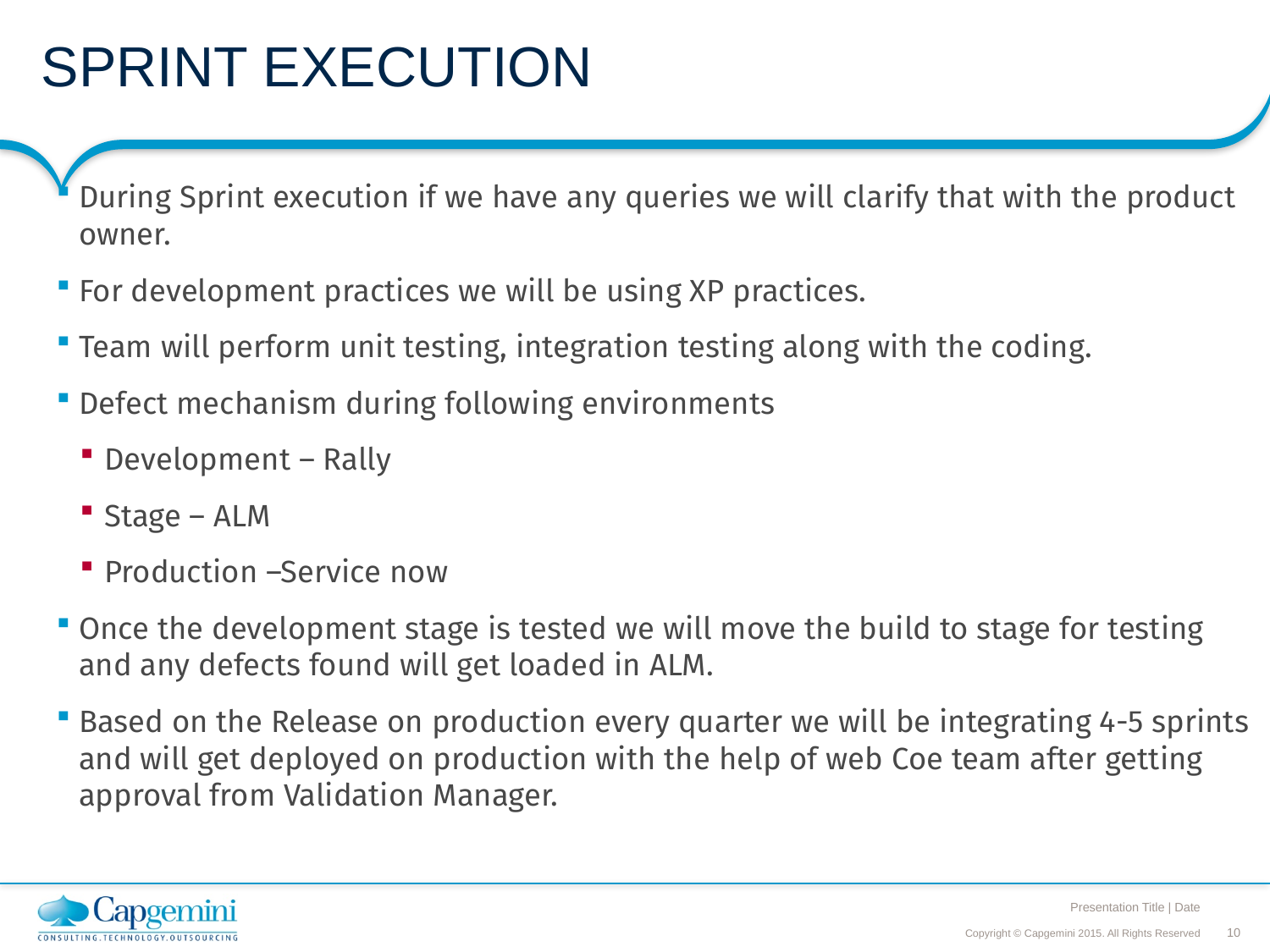

# SPRINT EXECUTION
During Sprint execution if we have any queries we will clarify that with the product owner.
For development practices we will be using XP practices.
Team will perform unit testing, integration testing along with the coding.
Defect mechanism during following environments
Development – Rally
Stage – ALM
Production –Service now
Once the development stage is tested we will move the build to stage for testing and any defects found will get loaded in ALM.
Based on the Release on production every quarter we will be integrating 4-5 sprints and will get deployed on production with the help of web Coe team after getting approval from Validation Manager.